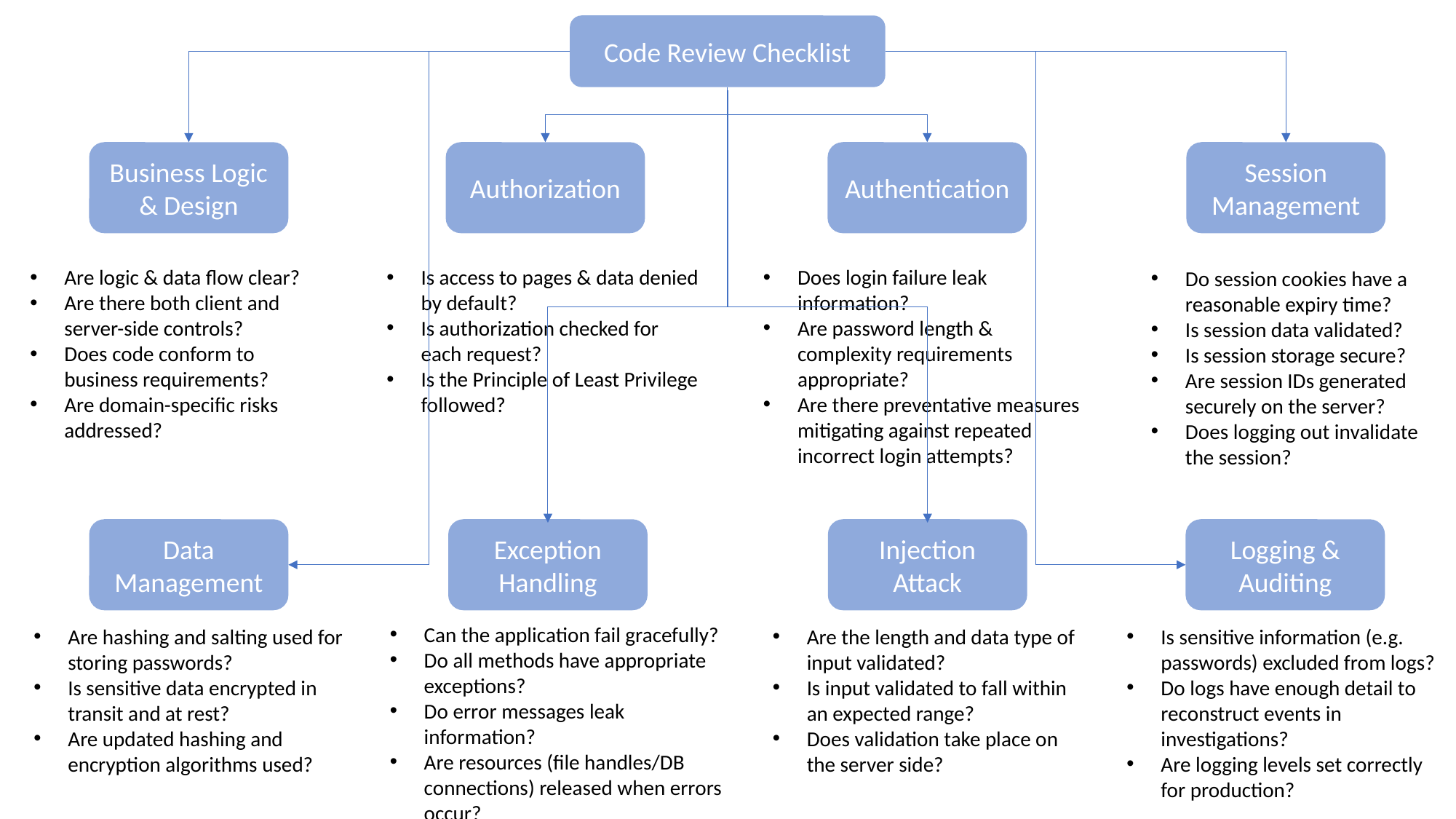

Code Review Checklist
Authentication
Session Management
Business Logic & Design
Authorization
Are logic & data flow clear?
Are there both client and server-side controls?
Does code conform to business requirements?
Are domain-specific risks addressed?
Is access to pages & data denied by default?
Is authorization checked for each request?
Is the Principle of Least Privilege followed?

Does login failure leak information?
Are password length & complexity requirements appropriate?
Are there preventative measures  mitigating against repeated incorrect login attempts?
Do session cookies have a reasonable expiry time?
Is session data validated?
Is session storage secure?
Are session IDs generated securely on the server?
Does logging out invalidate the session?
Exception Handling
Injection Attack
Data Management
Logging & Auditing
Can the application fail gracefully?
Do all methods have appropriate exceptions?
Do error messages leak information?
Are resources (file handles/DB connections) released when errors occur?

Are hashing and salting used for storing passwords?
Is sensitive data encrypted in transit and at rest?
Are updated hashing and encryption algorithms used?
Are the length and data type of input validated?
Is input validated to fall within an expected range?
Does validation take place on the server side?
Is sensitive information (e.g. passwords) excluded from logs?
Do logs have enough detail to reconstruct events in investigations?
Are logging levels set correctly for production?